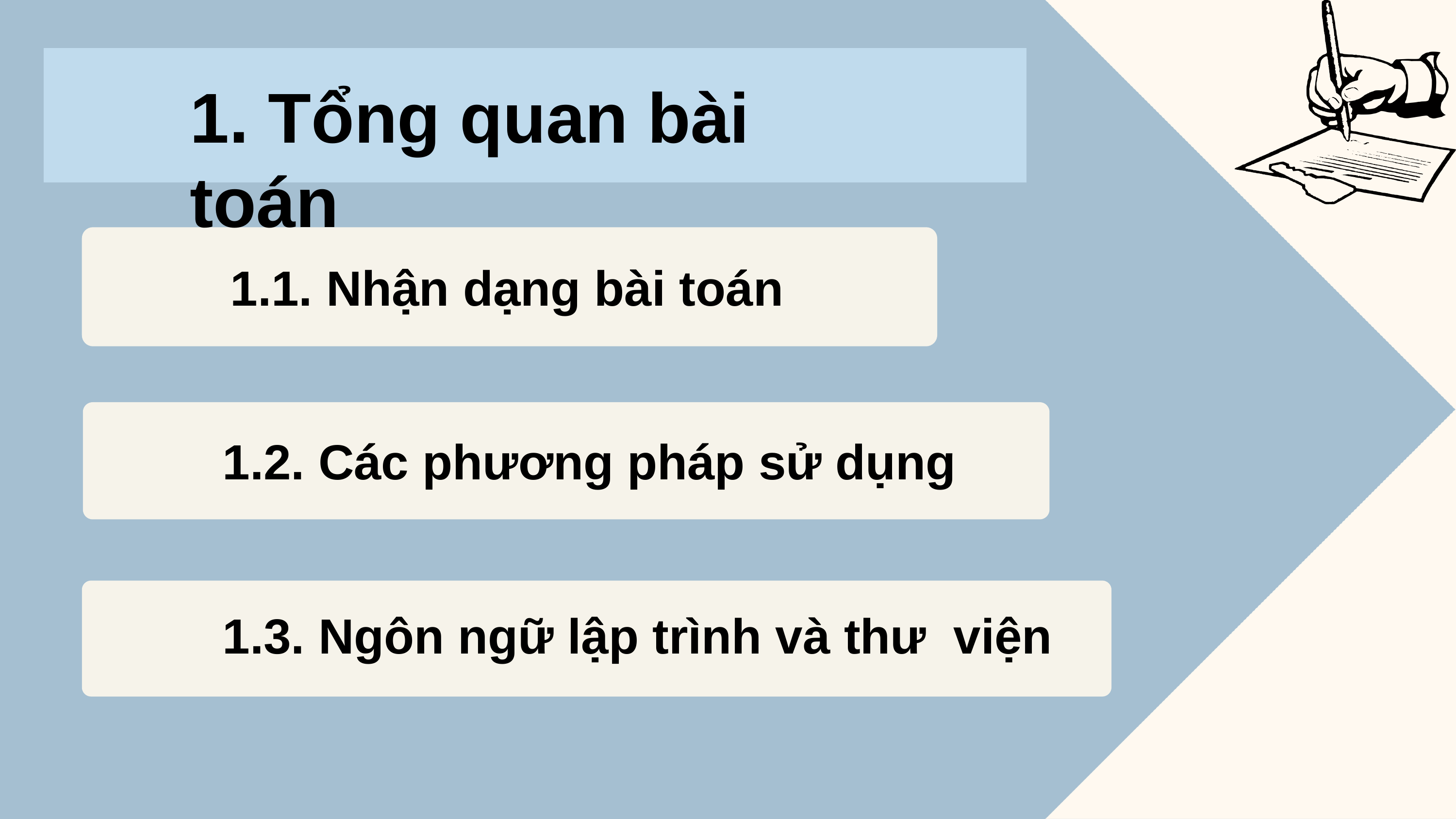

1. Tổng quan bài toán

1.1. Nhận dạng bài toán

1.2. Các phương pháp sử dụng

1.3. Ngôn ngữ lập trình và thư  viện